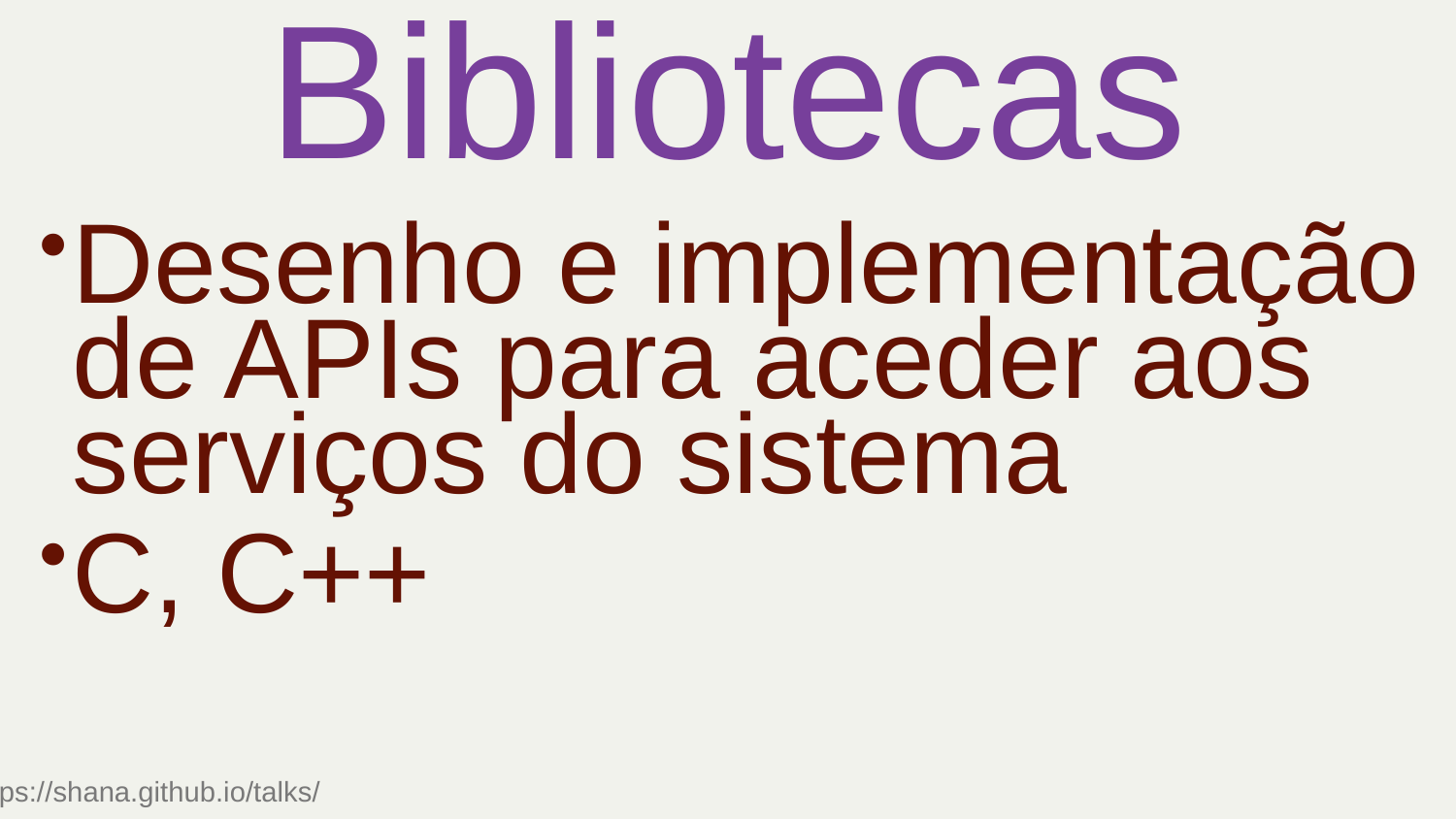

Bibliotecas
Desenho e implementação de APIs para aceder aos serviços do sistema
C, C++